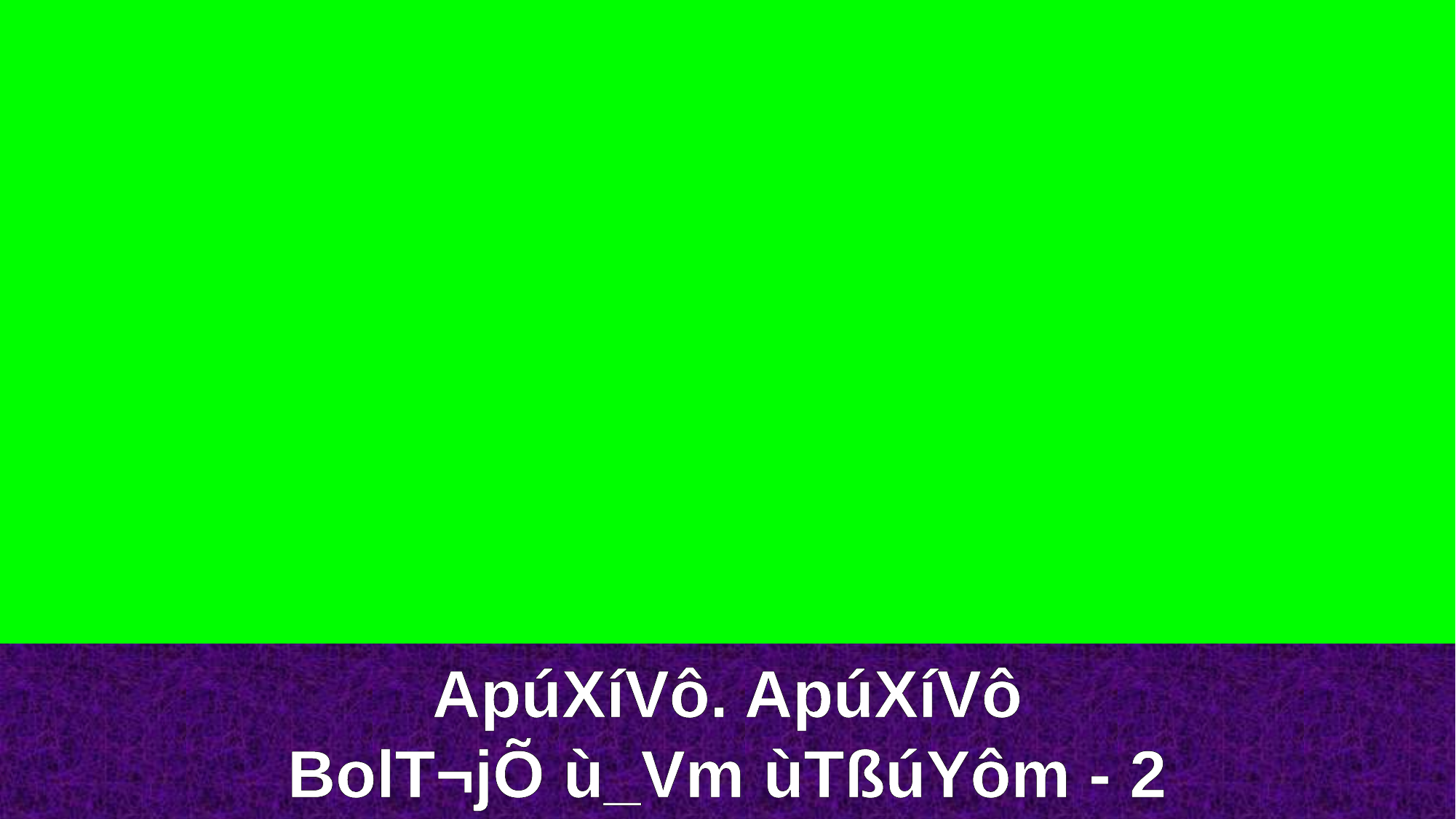

ApúXíVô. ApúXíVô
BolT¬jÕ ù_Vm ùTßúYôm - 2